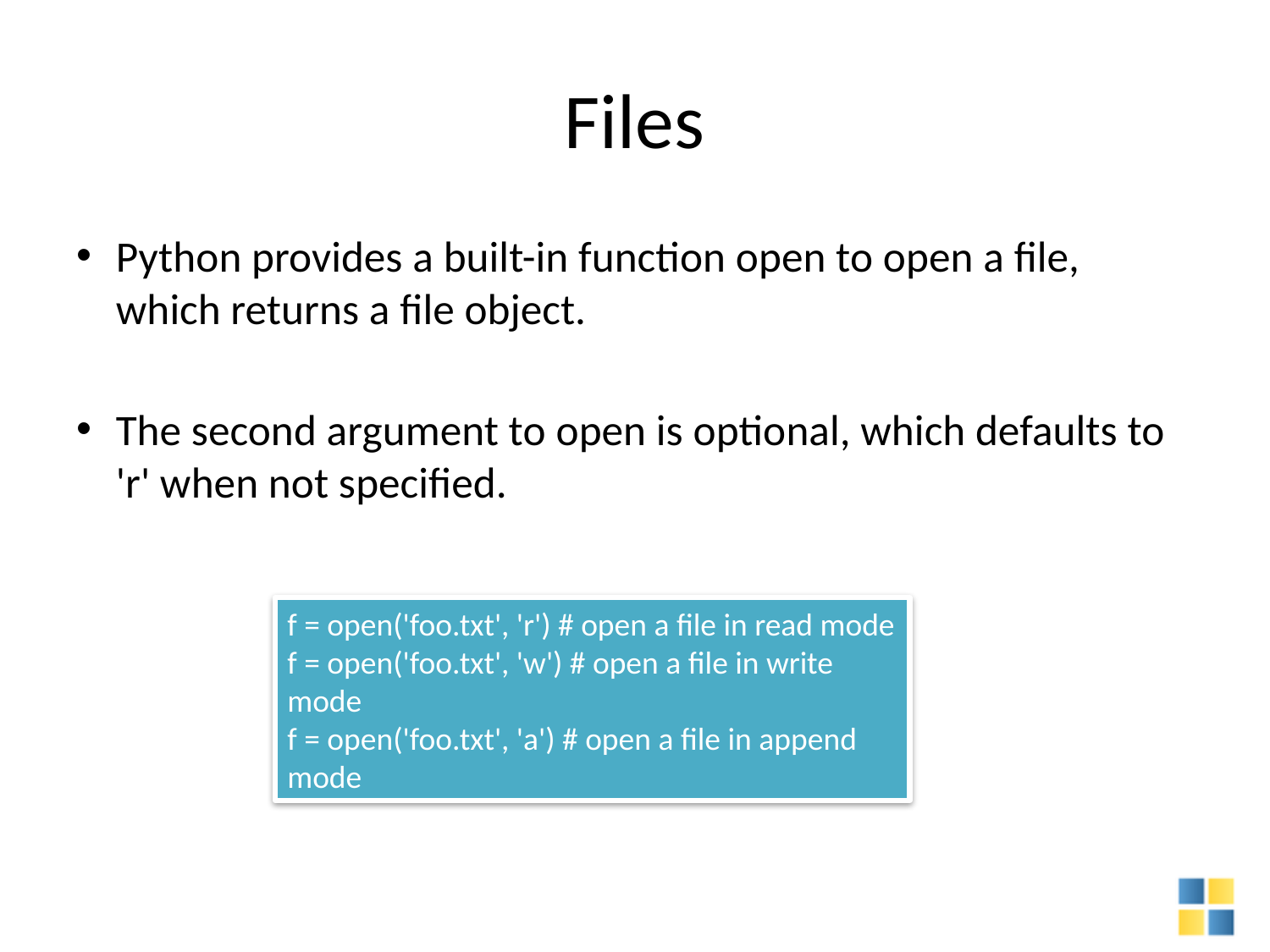

# Files
Python provides a built-in function open to open a file, which returns a file object.

The second argument to open is optional, which defaults to 'r' when not specified.
f = open('foo.txt', 'r') # open a file in read mode
f = open('foo.txt', 'w') # open a file in write mode
f = open('foo.txt', 'a') # open a file in append mode